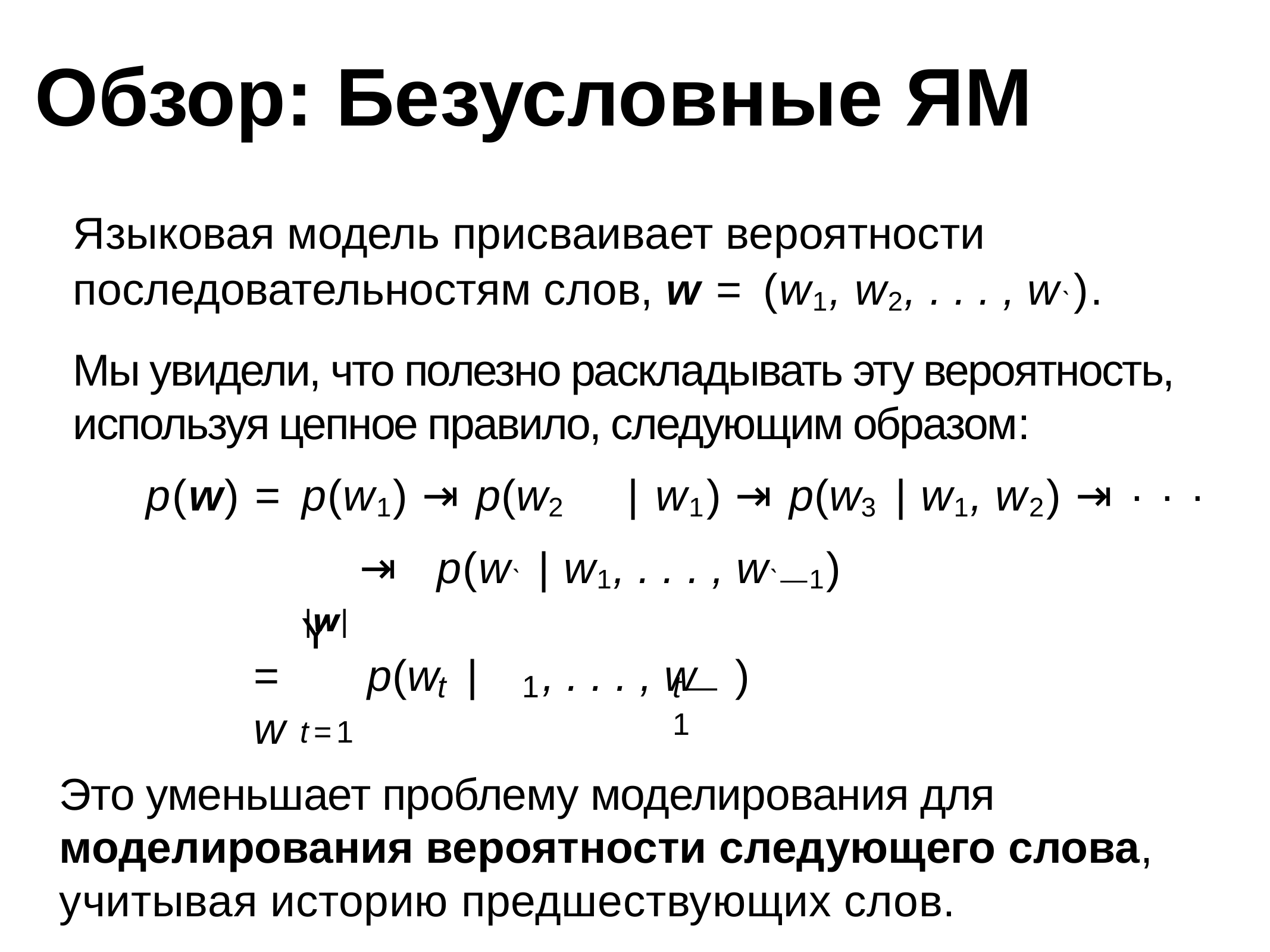

# Обзор: Безусловные ЯМ
Языковая модель присваивает вероятности последовательностям слов, w = (w1, w2, . . . , w`).
Мы увидели, что полезно раскладывать эту вероятность, используя цепное правило, следующим образом:
p(w) = p(w1) ⇥ p(w2	| w1) ⇥ p(w3	| w1, w2) ⇥ · · · ⇥  p(w`	| w1, . . . , w`—1)
|w|
Y
=	p(w	| w
, . . . , w	)
t
1
t—1
t=1
Это уменьшает проблему моделирования для моделирования вероятности следующего слова, учитывая историю предшествующих слов.